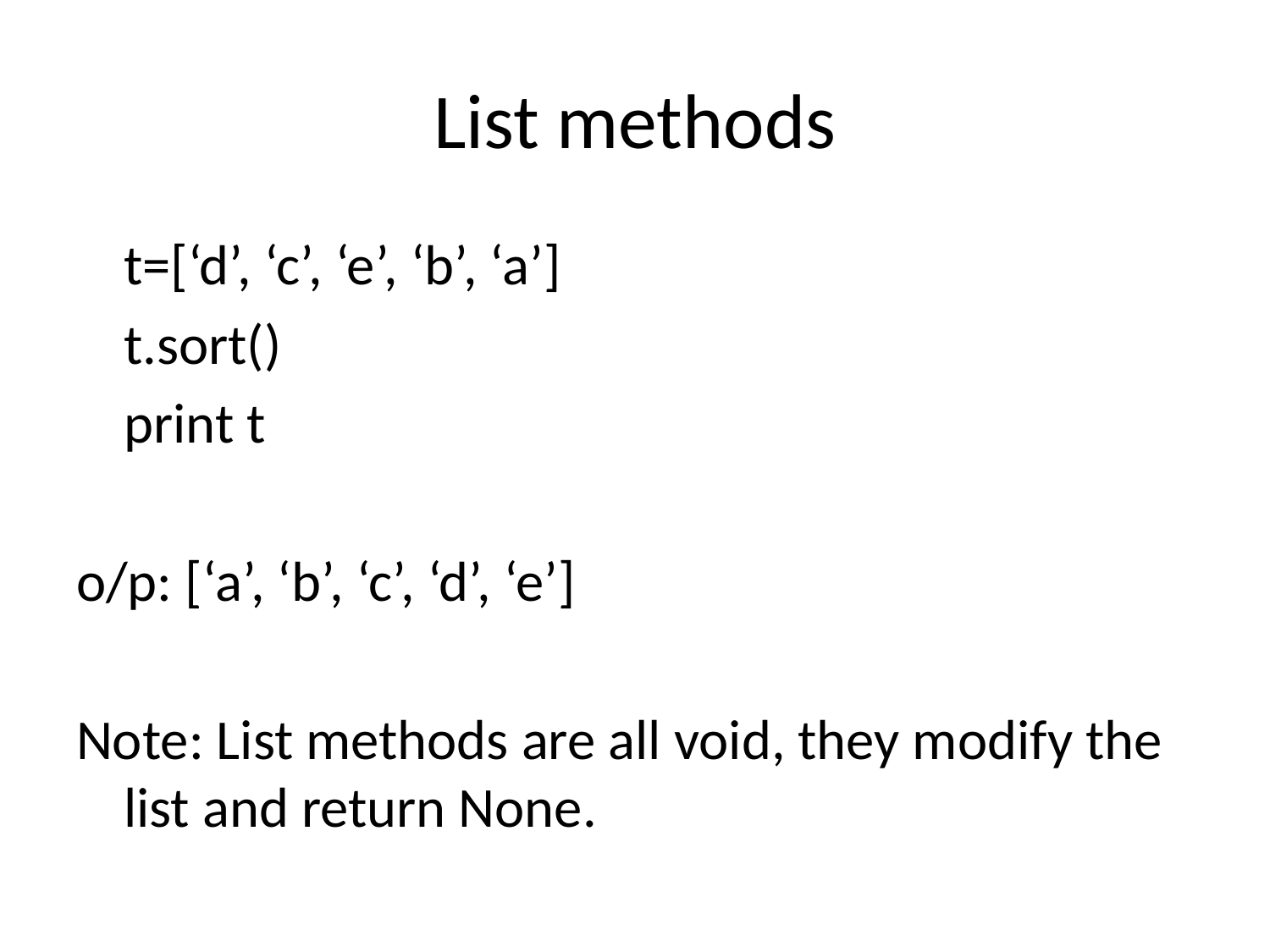

# List methods
	t=[‘d’, ‘c’, ‘e’, ‘b’, ‘a’]
	t.sort()
	print t

o/p: [‘a’, ‘b’, ‘c’, ‘d’, ‘e’]

Note: List methods are all void, they modify the list and return None.